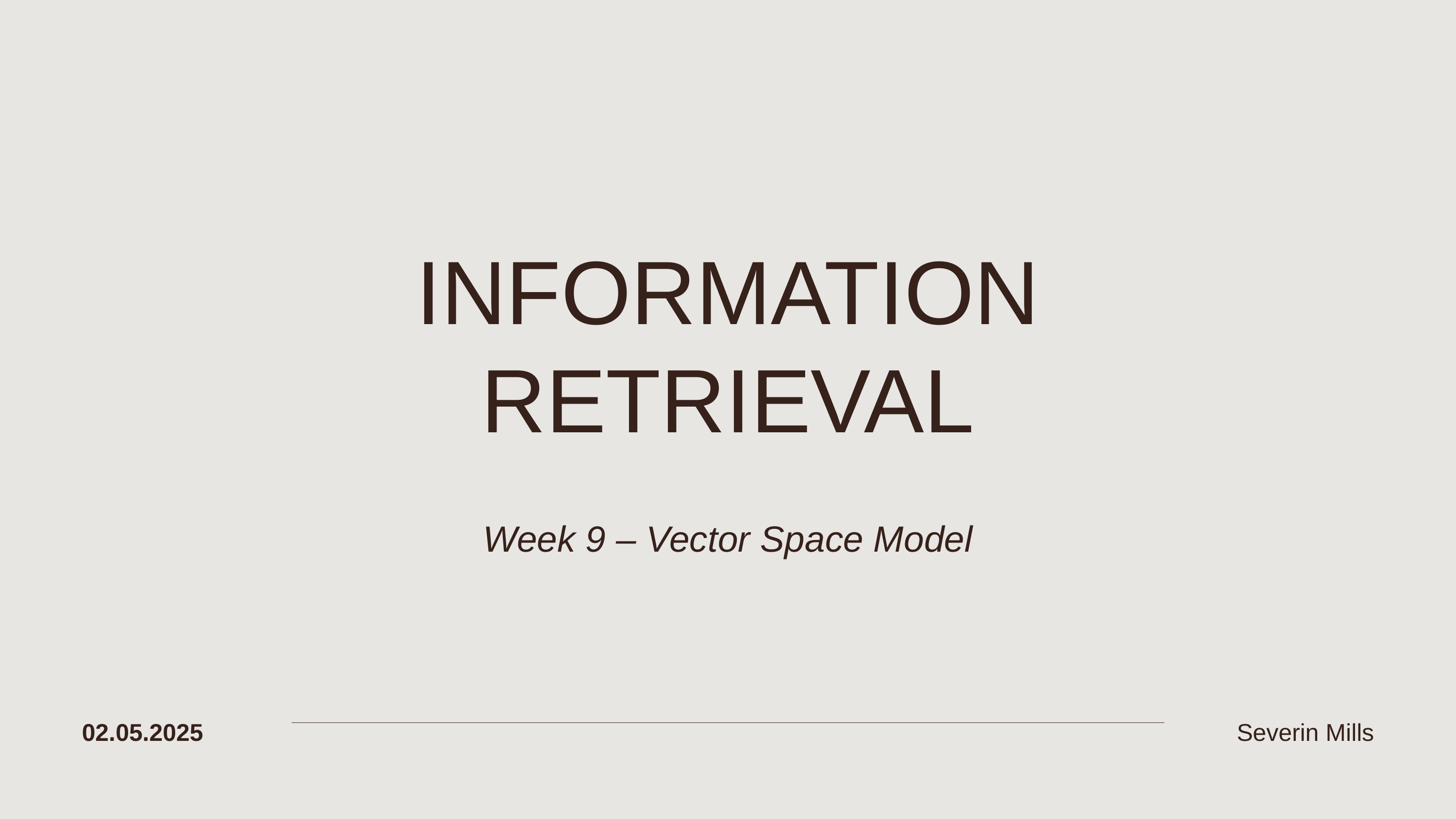

INFORMATION RETRIEVAL
Week 9 – Vector Space Model
02.05.2025
Severin Mills